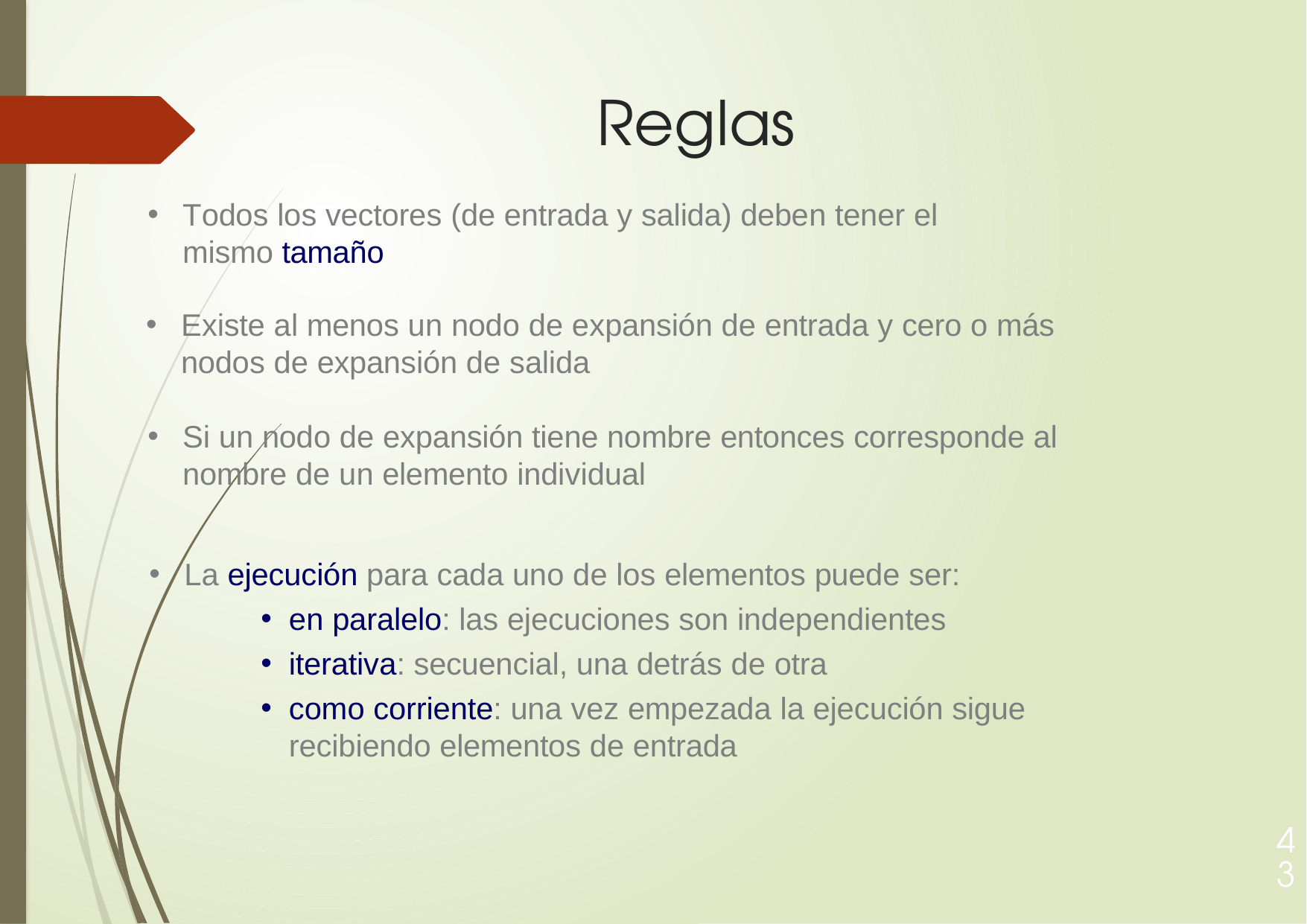

# Reglas
Todos los vectores (de entrada y salida) deben tener el mismo tamaño

Existe al menos un nodo de expansión de entrada y cero o más nodos de expansión de salida

Si un nodo de expansión tiene nombre entonces corresponde al nombre de un elemento individual

La ejecución para cada uno de los elementos puede ser:
en paralelo: las ejecuciones son independientes
iterativa: secuencial, una detrás de otra
como corriente: una vez empezada la ejecución sigue recibiendo elementos de entrada
43